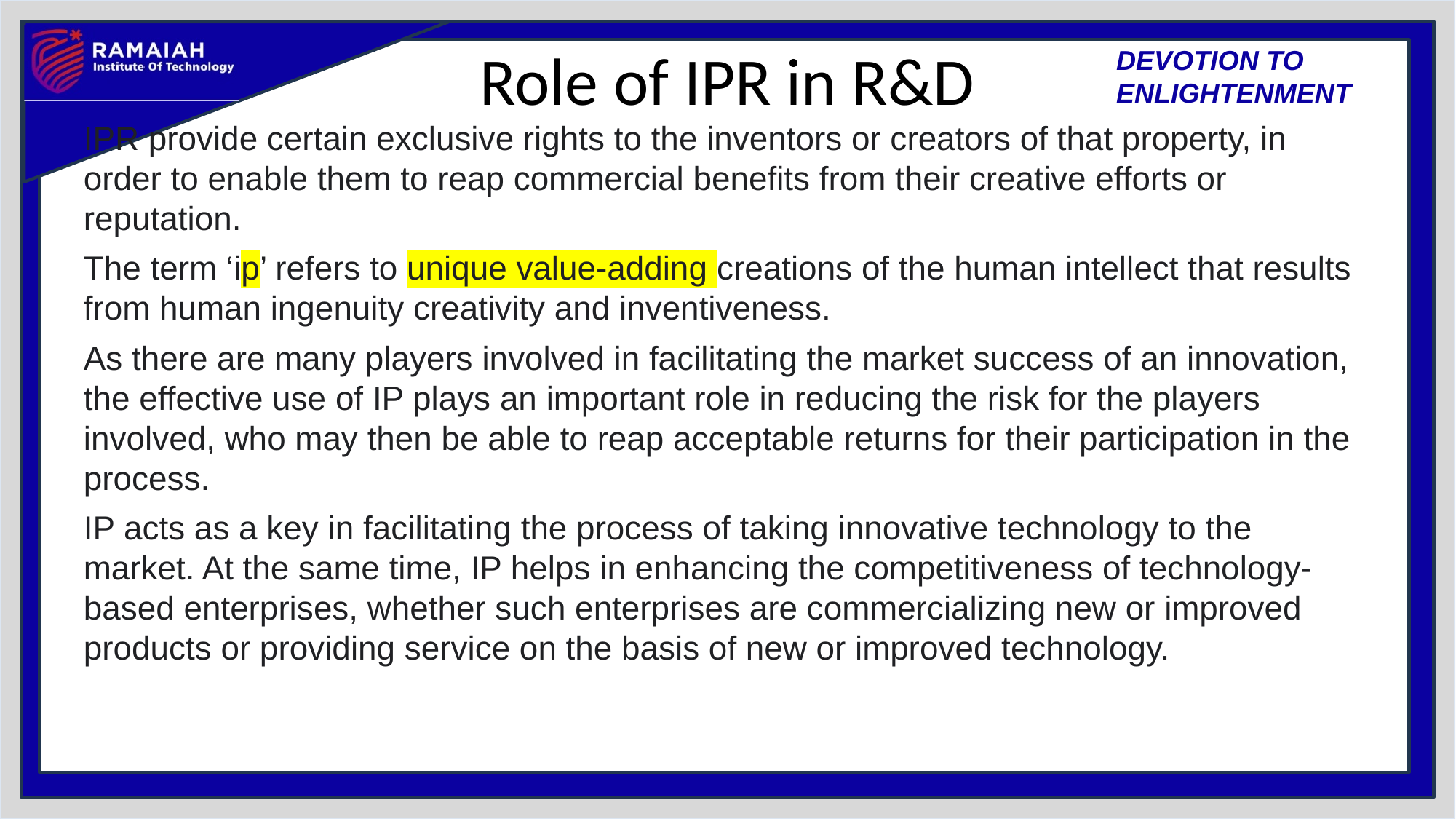

# Role of IPR in R&D
IPR provide certain exclusive rights to the inventors or creators of that property, in order to enable them to reap commercial benefits from their creative efforts or reputation.
The term ‘ip’ refers to unique value-adding creations of the human intellect that results from human ingenuity creativity and inventiveness.
As there are many players involved in facilitating the market success of an innovation,  the effective use of IP plays an important role in reducing the risk for the players involved, who may then be able to reap acceptable returns for their participation in the process.
IP acts as a key in facilitating the process of taking innovative technology to the market. At the same time, IP helps in enhancing the competitiveness of technology-based enterprises, whether such enterprises are commercializing new or improved products or providing service on the basis of new or improved technology.